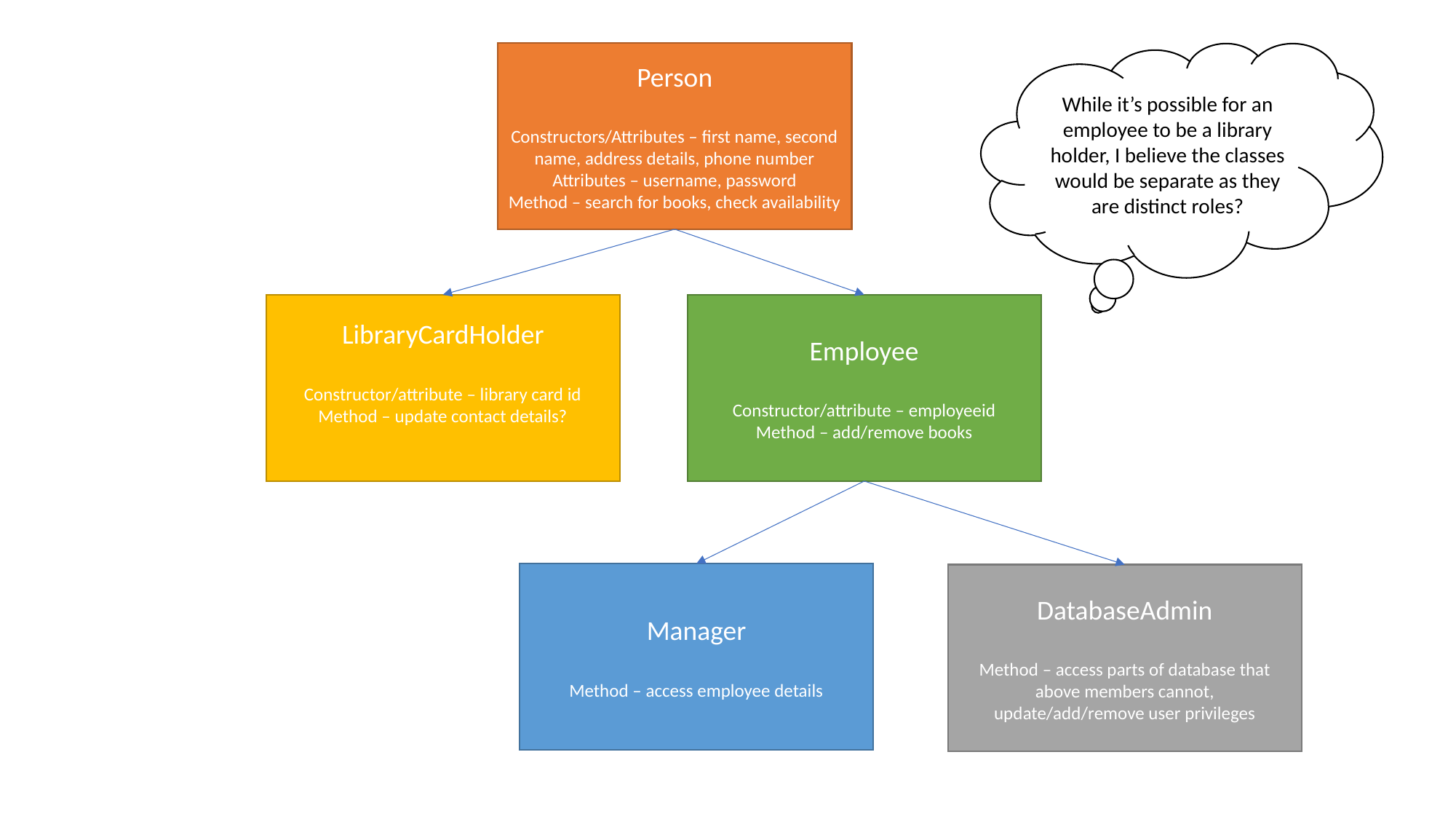

Person

Constructors/Attributes – first name, second name, address details, phone number
Attributes – username, password
Method – search for books, check availability
While it’s possible for an employee to be a library holder, I believe the classes would be separate as they are distinct roles?
LibraryCardHolder

Constructor/attribute – library card id
Method – update contact details?

Employee

Constructor/attribute – employeeid
Method – add/remove books
Manager

Method – access employee details
DatabaseAdmin

Method – access parts of database that above members cannot, update/add/remove user privileges